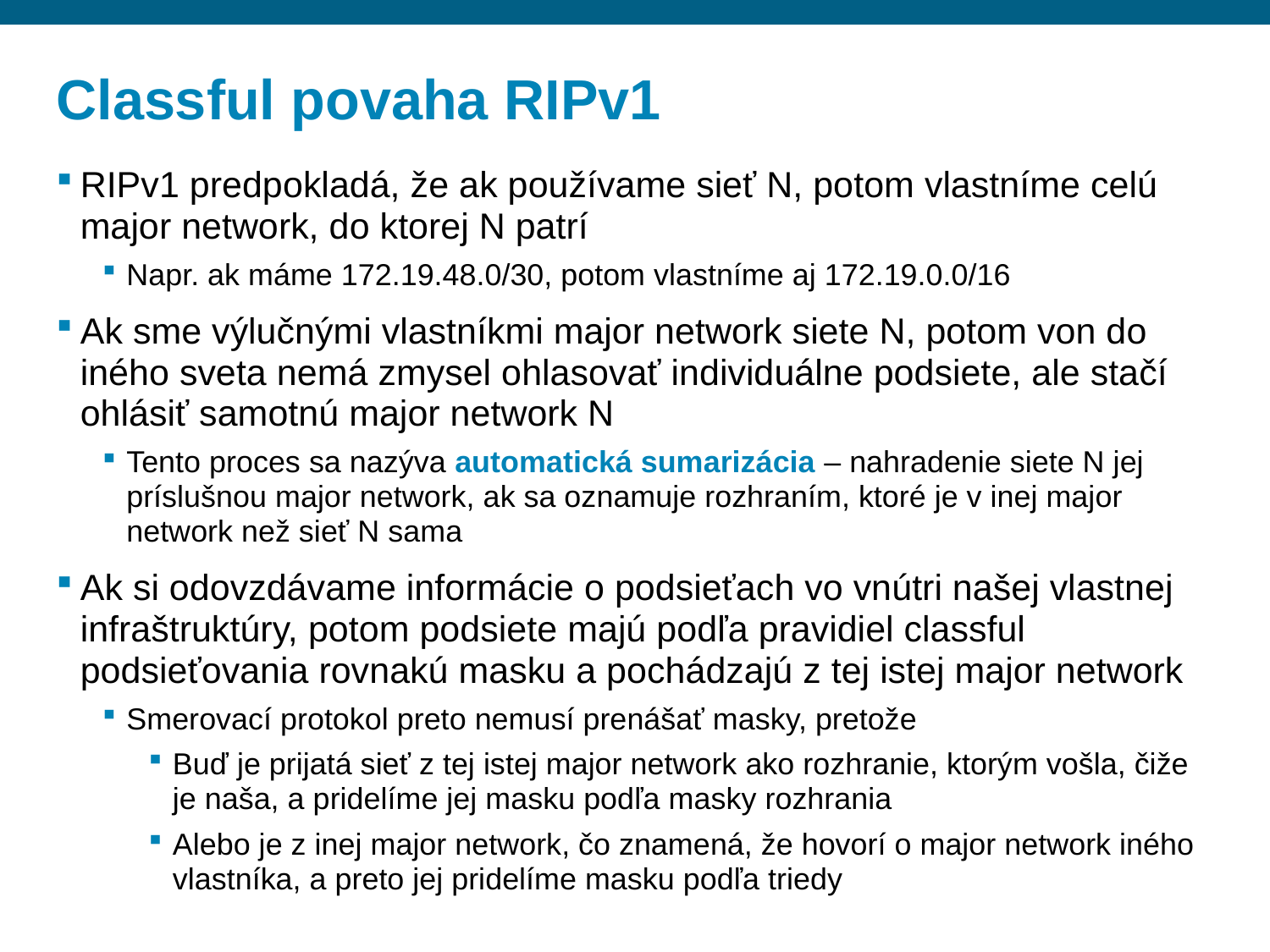

# Classful povaha RIPv1
RIPv1 predpokladá, že ak používame sieť N, potom vlastníme celú major network, do ktorej N patrí
Napr. ak máme 172.19.48.0/30, potom vlastníme aj 172.19.0.0/16
Ak sme výlučnými vlastníkmi major network siete N, potom von do iného sveta nemá zmysel ohlasovať individuálne podsiete, ale stačí ohlásiť samotnú major network N
Tento proces sa nazýva automatická sumarizácia – nahradenie siete N jej príslušnou major network, ak sa oznamuje rozhraním, ktoré je v inej major network než sieť N sama
Ak si odovzdávame informácie o podsieťach vo vnútri našej vlastnej infraštruktúry, potom podsiete majú podľa pravidiel classful podsieťovania rovnakú masku a pochádzajú z tej istej major network
Smerovací protokol preto nemusí prenášať masky, pretože
Buď je prijatá sieť z tej istej major network ako rozhranie, ktorým vošla, čiže je naša, a pridelíme jej masku podľa masky rozhrania
Alebo je z inej major network, čo znamená, že hovorí o major network iného vlastníka, a preto jej pridelíme masku podľa triedy